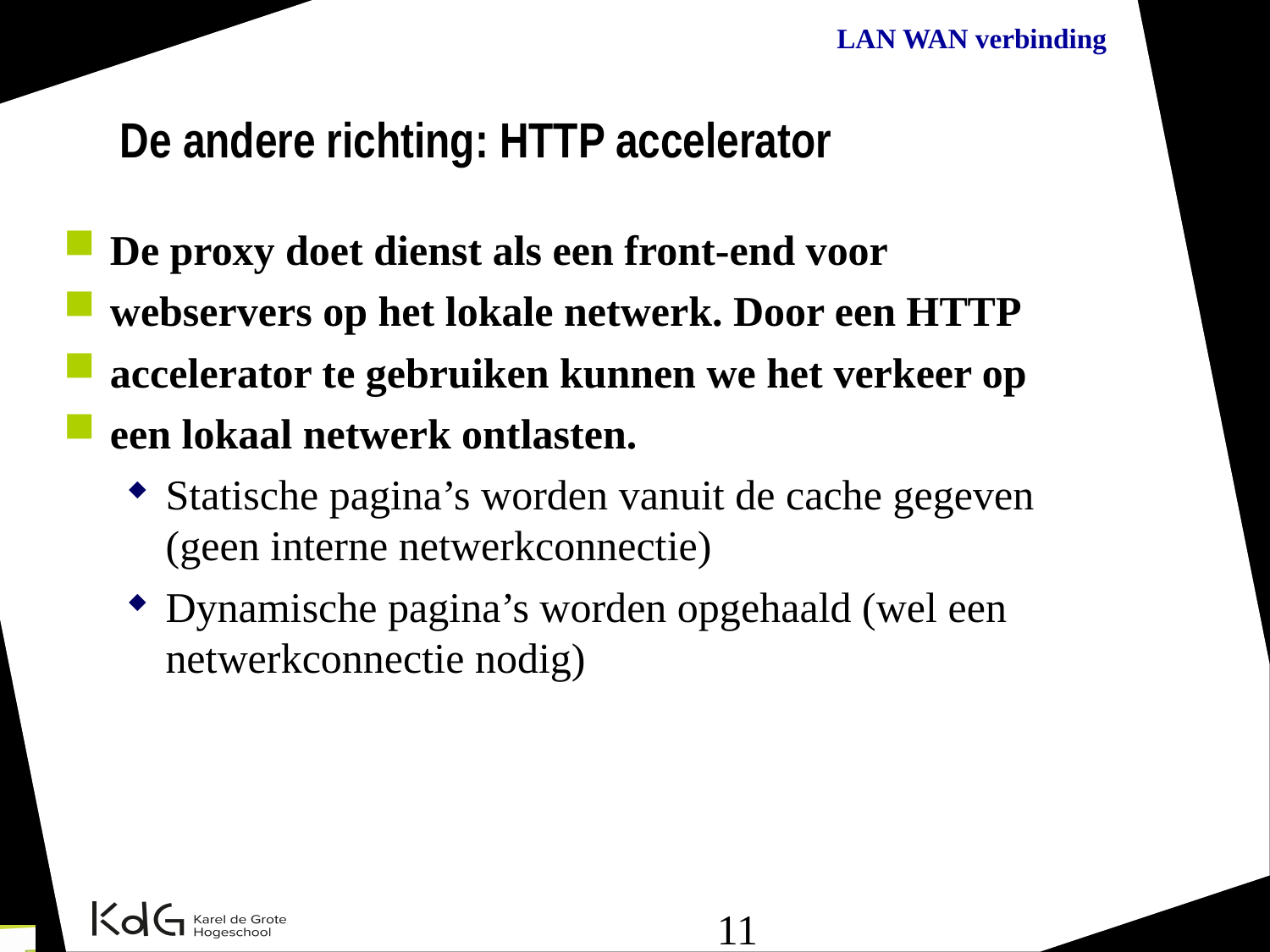

De andere richting: HTTP accelerator
De proxy doet dienst als een front-end voor
webservers op het lokale netwerk. Door een HTTP
accelerator te gebruiken kunnen we het verkeer op
een lokaal netwerk ontlasten.
Statische pagina’s worden vanuit de cache gegeven
(geen interne netwerkconnectie)
Dynamische pagina’s worden opgehaald (wel een netwerkconnectie nodig)